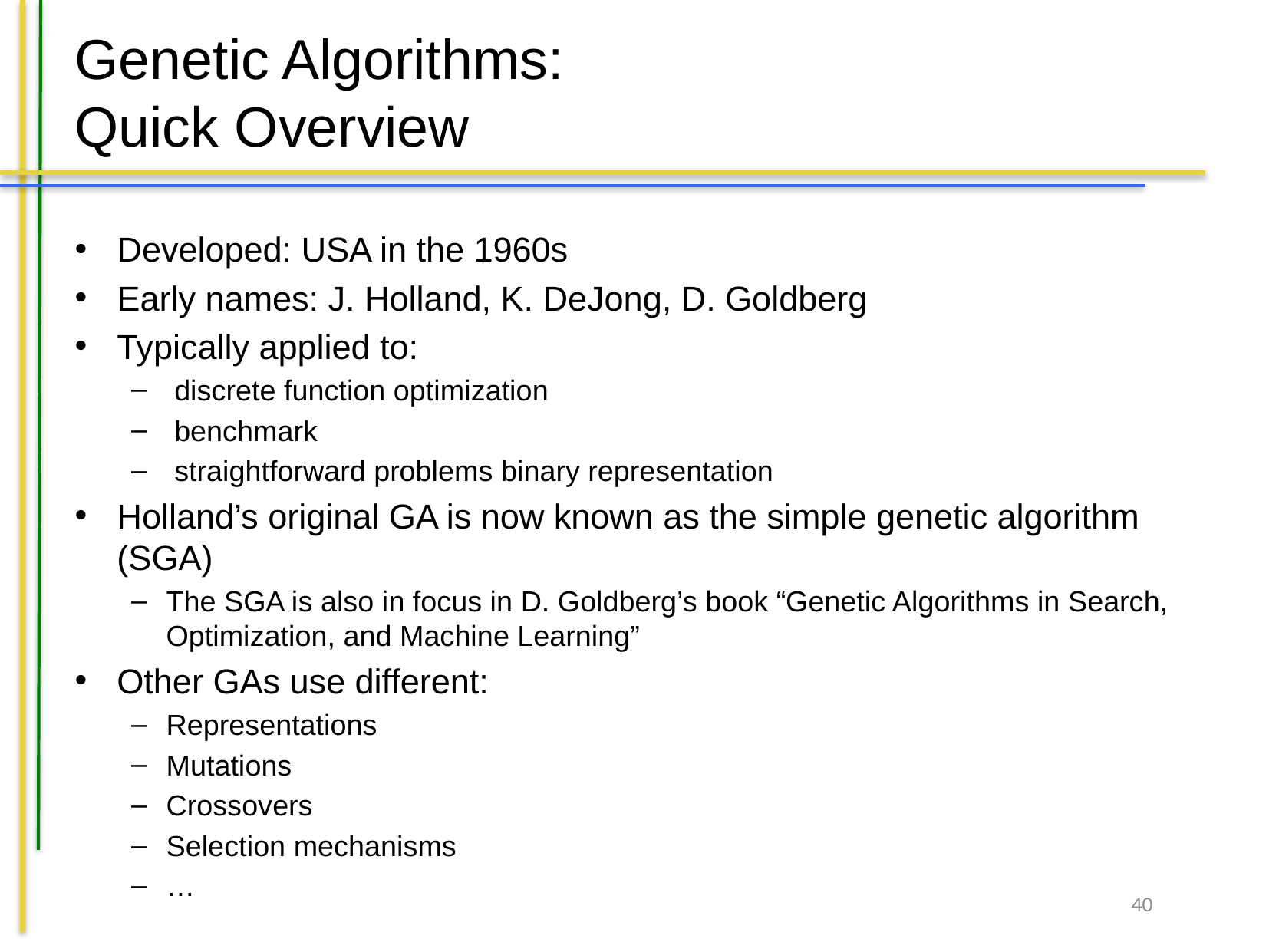

# Genetic Algorithms: Quick Overview
Developed: USA in the 1960s
Early names: J. Holland, K. DeJong, D. Goldberg
Typically applied to:
 discrete function optimization
 benchmark
 straightforward problems binary representation
Holland’s original GA is now known as the simple genetic algorithm (SGA)
The SGA is also in focus in D. Goldberg’s book “Genetic Algorithms in Search, Optimization, and Machine Learning”
Other GAs use different:
Representations
Mutations
Crossovers
Selection mechanisms
…

40